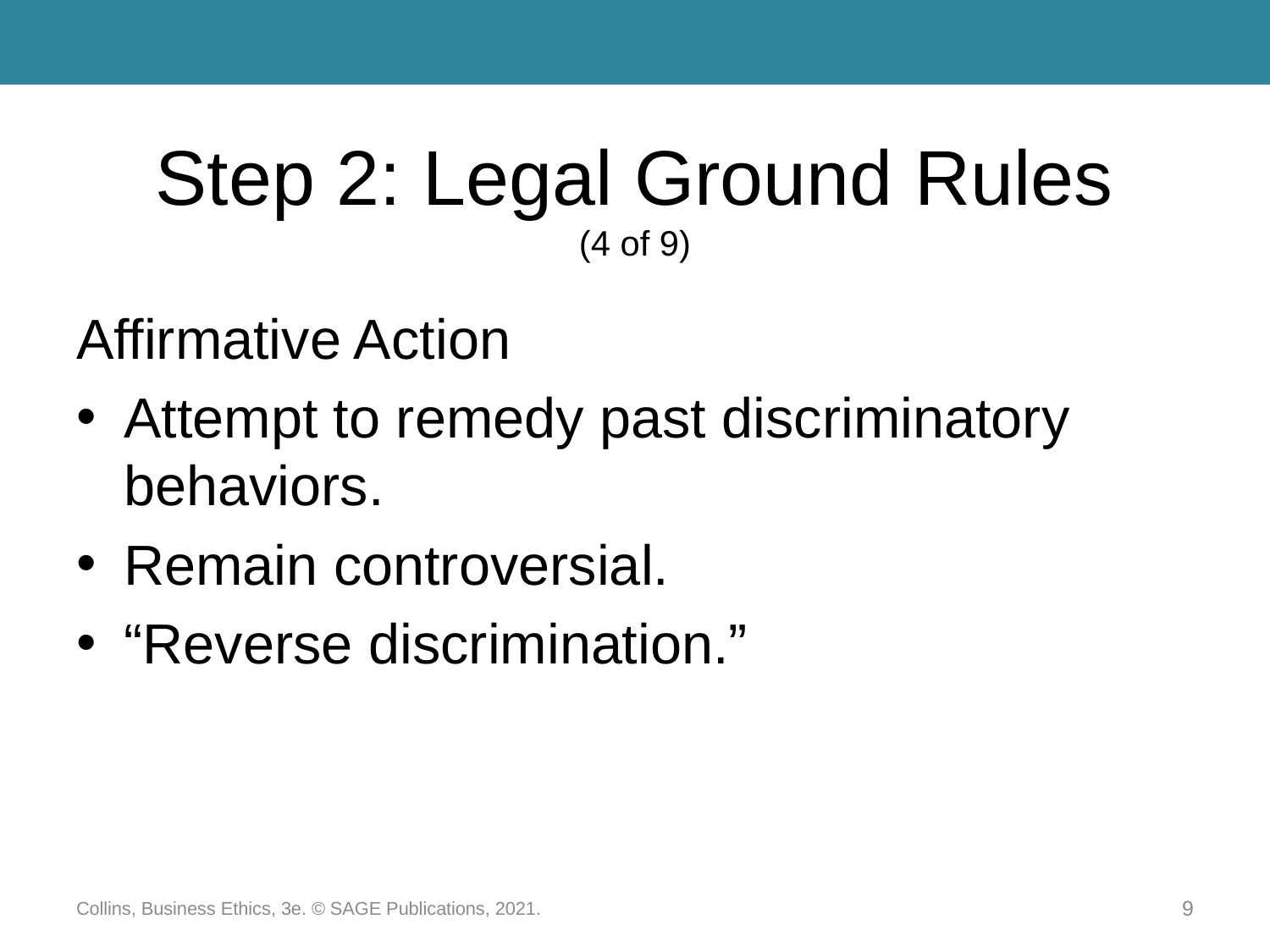

# Step 2: Legal Ground Rules (4 of 9)
Affirmative Action
Attempt to remedy past discriminatory behaviors.
Remain controversial.
“Reverse discrimination.”

Collins, Business Ethics, 3e. © SAGE Publications, 2021.
9